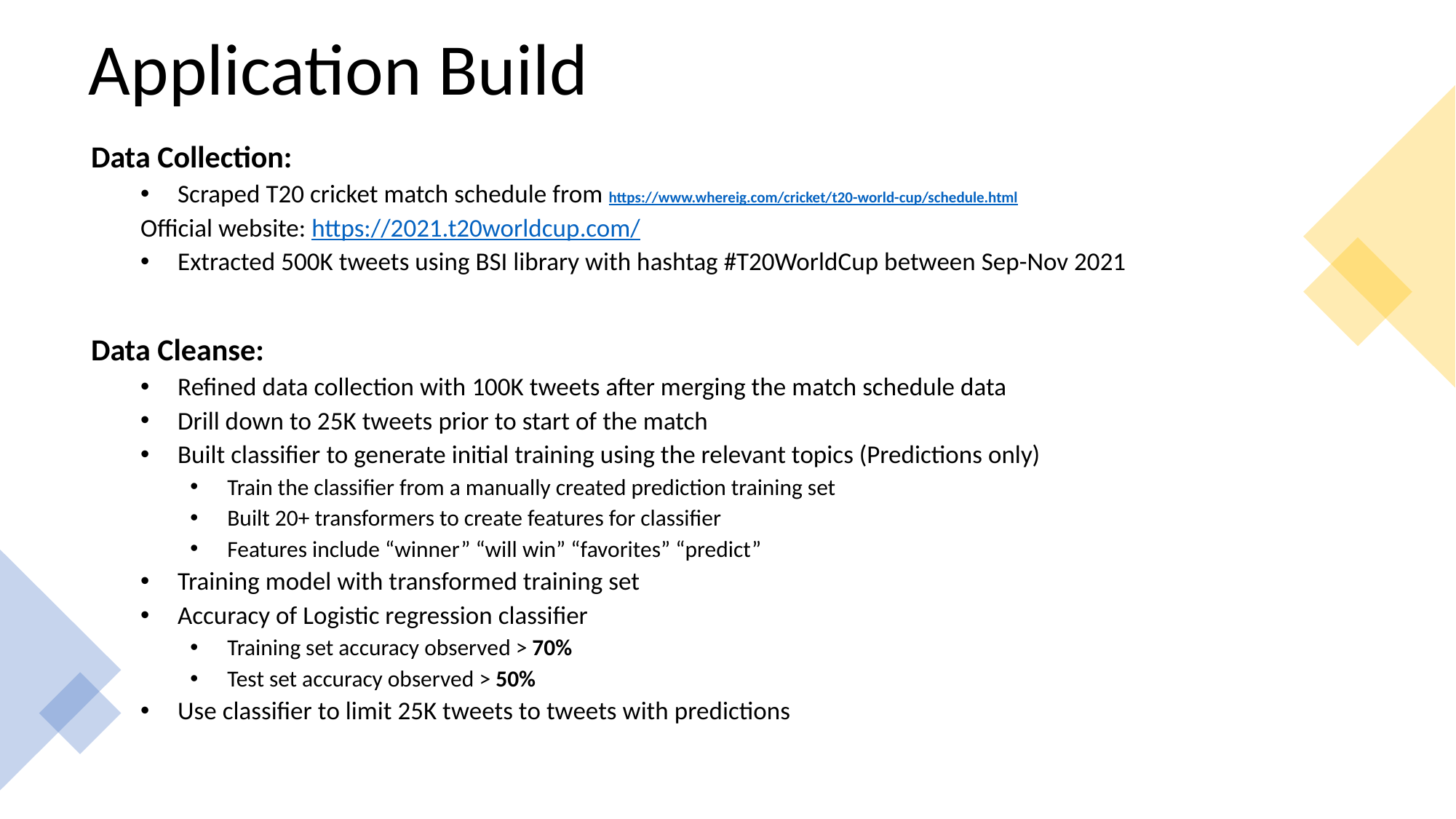

# Application Build
Data Collection:
Scraped T20 cricket match schedule from https://www.whereig.com/cricket/t20-world-cup/schedule.html
	Official website: https://2021.t20worldcup.com/
Extracted 500K tweets using BSI library with hashtag #T20WorldCup between Sep-Nov 2021

Data Cleanse:
Refined data collection with 100K tweets after merging the match schedule data
Drill down to 25K tweets prior to start of the match
Built classifier to generate initial training using the relevant topics (Predictions only)
Train the classifier from a manually created prediction training set
Built 20+ transformers to create features for classifier
Features include “winner” “will win” “favorites” “predict”
Training model with transformed training set
Accuracy of Logistic regression classifier
Training set accuracy observed > 70%
Test set accuracy observed > 50%
Use classifier to limit 25K tweets to tweets with predictions